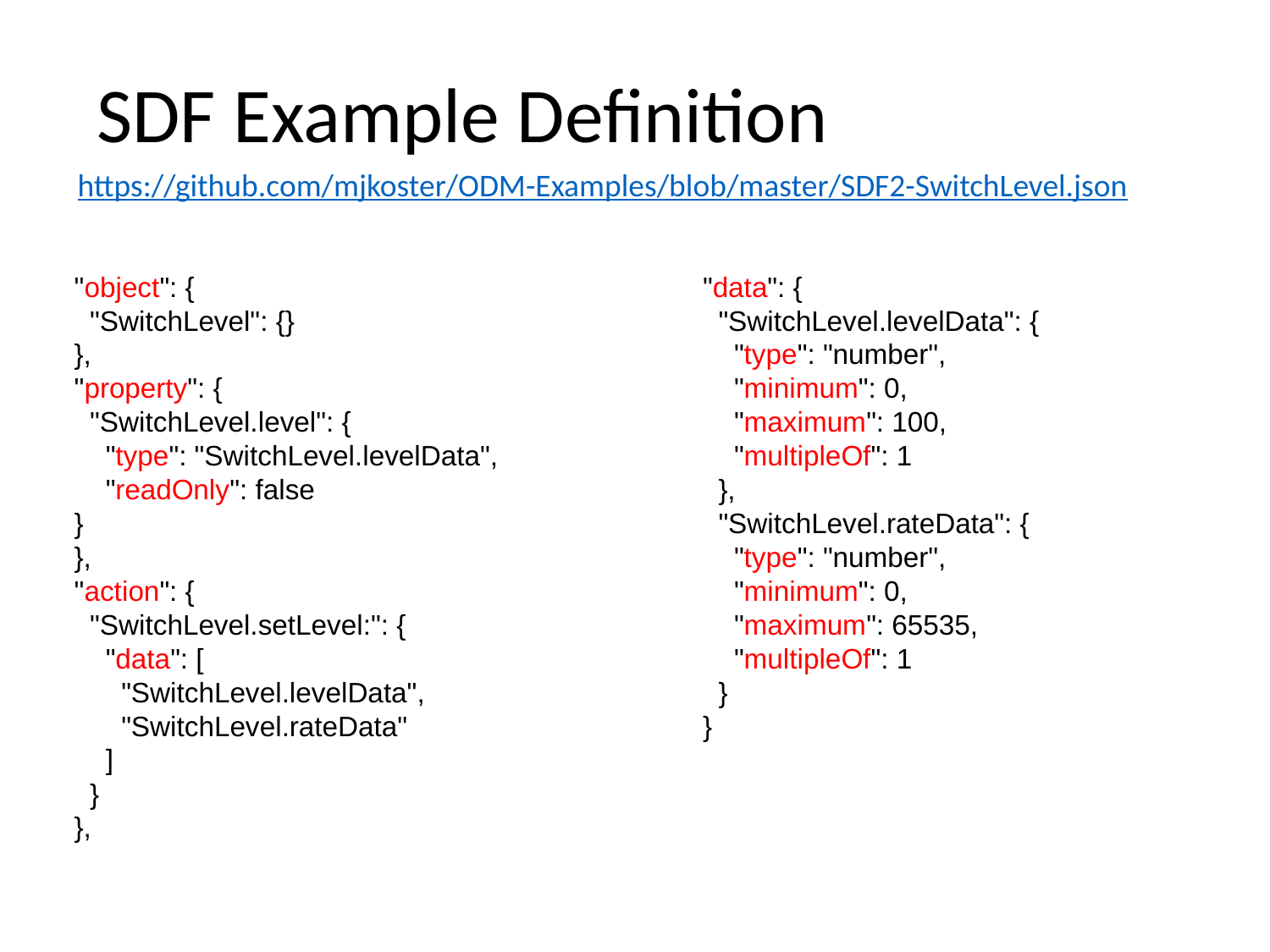

# SDF Example Definition
https://github.com/mjkoster/ODM-Examples/blob/master/SDF2-SwitchLevel.json
"object": {
  "SwitchLevel": {}
},
"property": {
  "SwitchLevel.level": {
    "type": "SwitchLevel.levelData",
    "readOnly": false
}
},
"action": {
  "SwitchLevel.setLevel:": {
    "data": [
      "SwitchLevel.levelData",
      "SwitchLevel.rateData"
    ]
  }
},
"data": {
  "SwitchLevel.levelData": {
    "type": "number",
    "minimum": 0,
    "maximum": 100,
    "multipleOf": 1
  },
  "SwitchLevel.rateData": {
    "type": "number",
    "minimum": 0,
    "maximum": 65535,
    "multipleOf": 1
  }
}